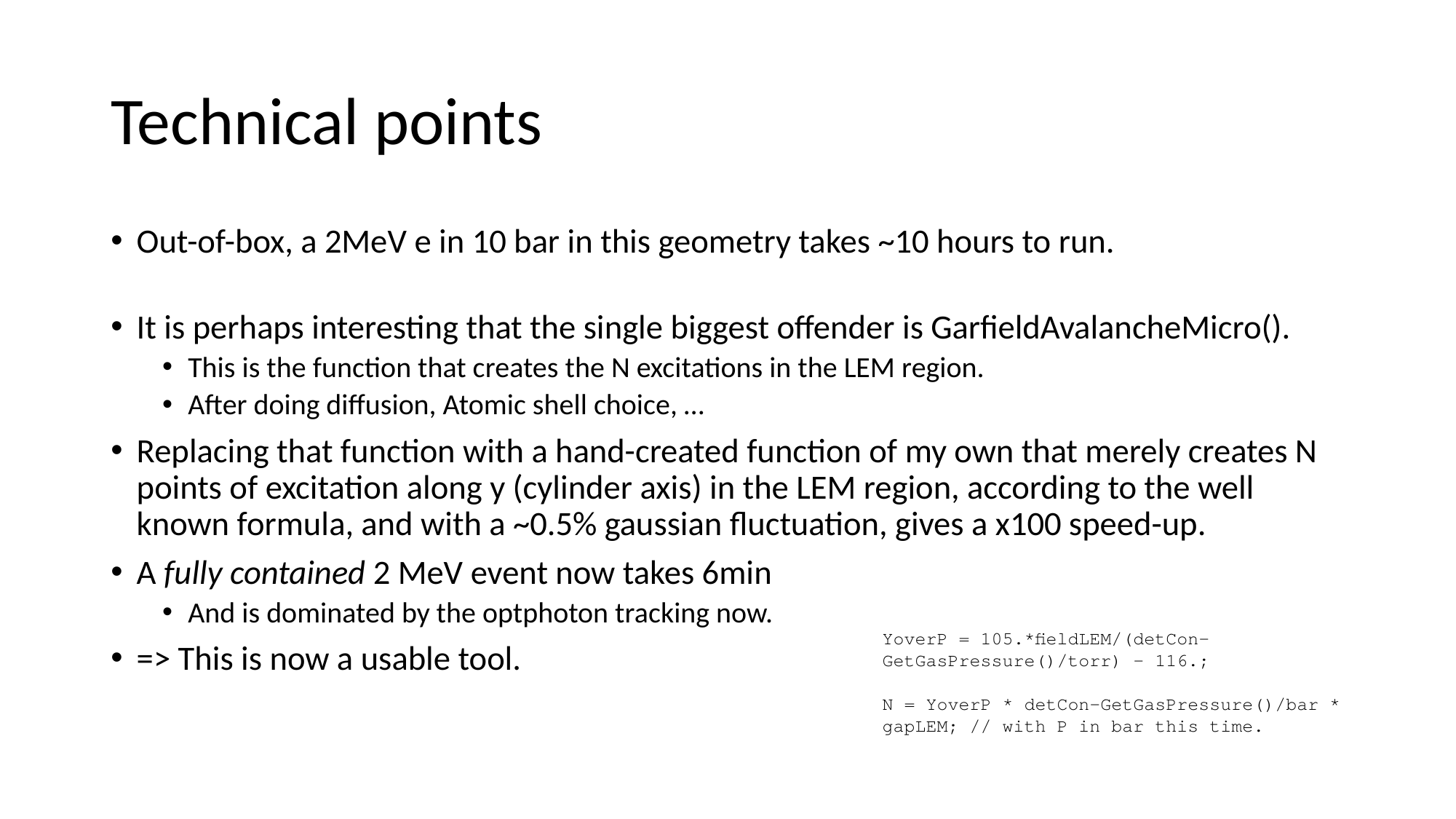

# Technical points
Out-of-box, a 2MeV e in 10 bar in this geometry takes ~10 hours to run.

It is perhaps interesting that the single biggest offender is GarfieldAvalancheMicro().
This is the function that creates the N excitations in the LEM region.
After doing diffusion, Atomic shell choice, …
Replacing that function with a hand-created function of my own that merely creates N points of excitation along y (cylinder axis) in the LEM region, according to the well known formula, and with a ~0.5% gaussian fluctuation, gives a x100 speed-up.
A fully contained 2 MeV event now takes 6min
And is dominated by the optphoton tracking now.
=> This is now a usable tool.

YoverP = 105.*fieldLEM/(detCon-GetGasPressure()/torr) - 116.;

N = YoverP * detCon-GetGasPressure()/bar * gapLEM; // with P in bar this time.